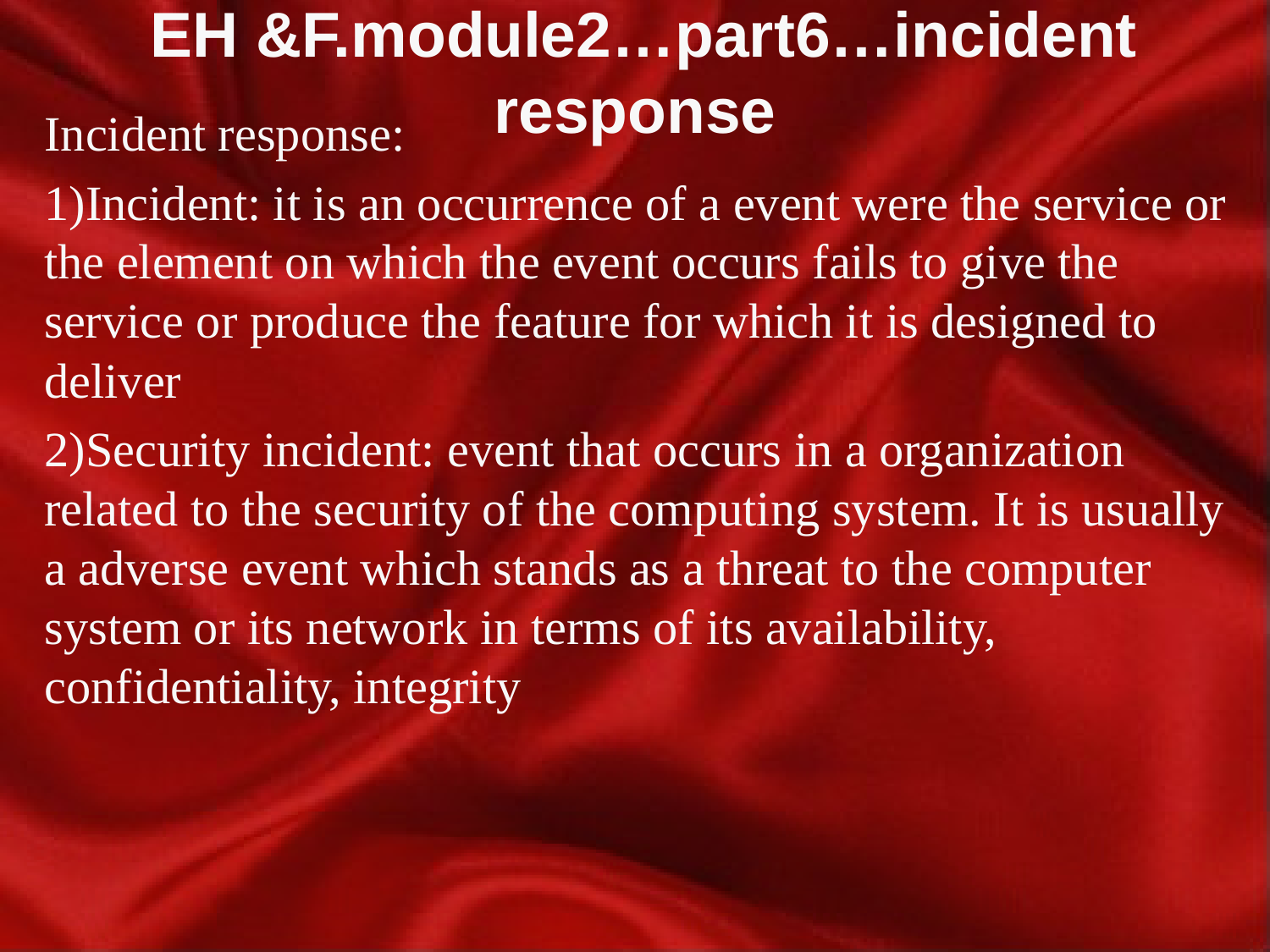

# EH &F.module2…part6…incident response
Incident response:
1)Incident: it is an occurrence of a event were the service or the element on which the event occurs fails to give the service or produce the feature for which it is designed to deliver
2)Security incident: event that occurs in a organization related to the security of the computing system. It is usually a adverse event which stands as a threat to the computer system or its network in terms of its availability, confidentiality, integrity